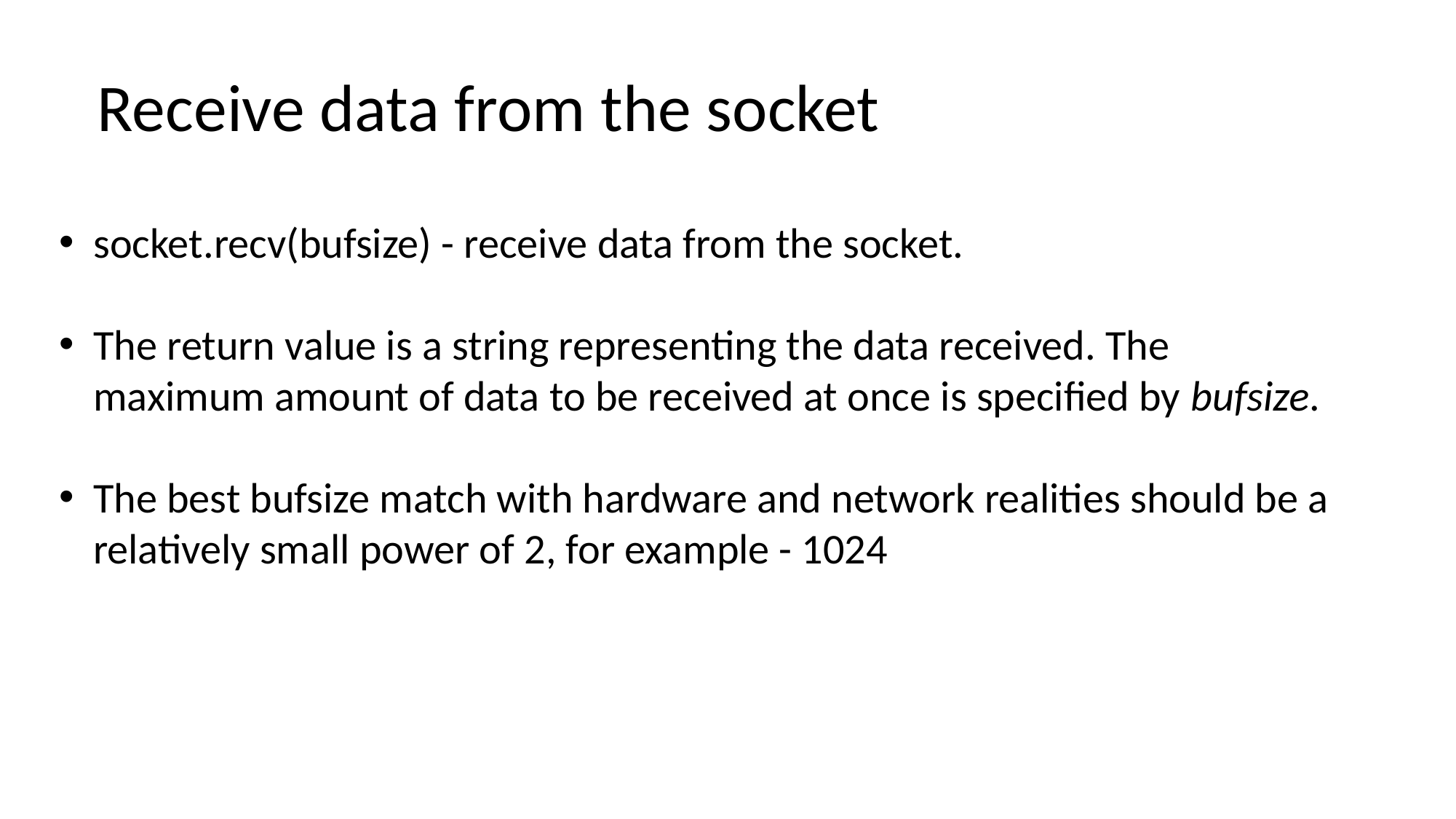

# Receive data from the socket
socket.recv(bufsize) - receive data from the socket.

The return value is a string representing the data received. The maximum amount of data to be received at once is specified by bufsize.

The best bufsize match with hardware and network realities should be a relatively small power of 2, for example - 1024